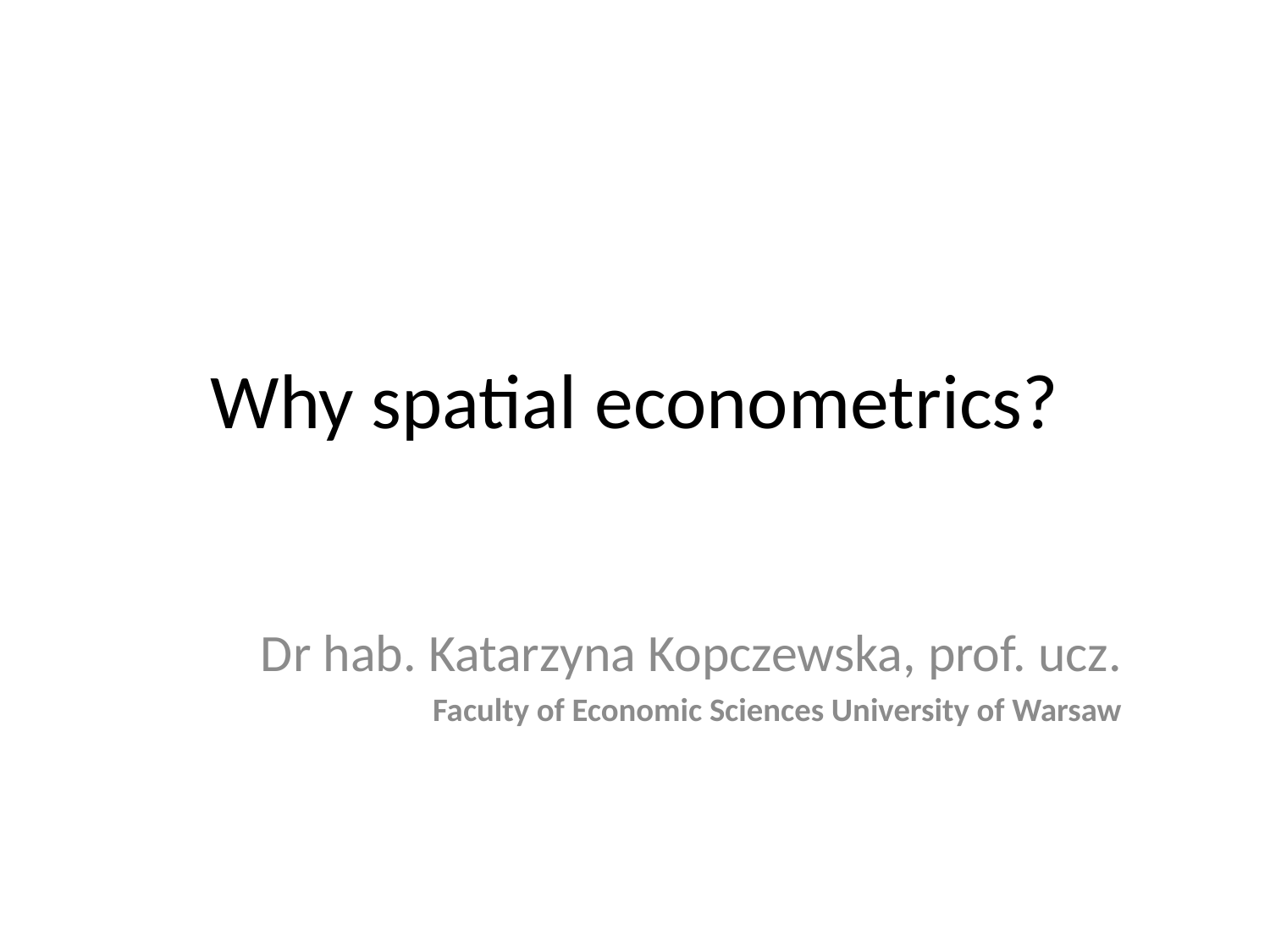

# Why spatial econometrics?

Dr hab. Katarzyna Kopczewska, prof. ucz.
Faculty of Economic Sciences University of Warsaw